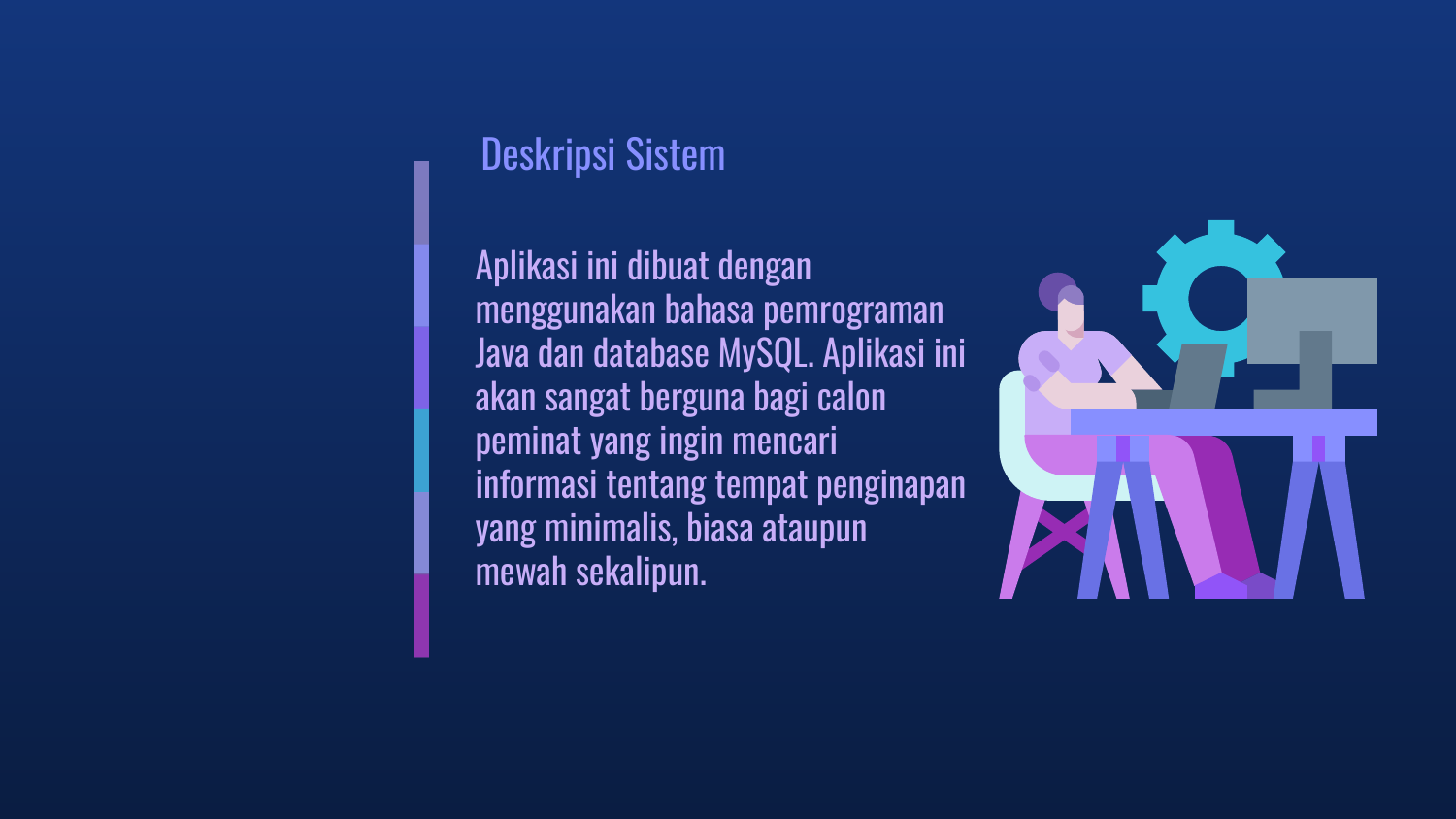

# Deskripsi Sistem
Aplikasi ini dibuat dengan menggunakan bahasa pemrograman Java dan database MySQL. Aplikasi ini akan sangat berguna bagi calon peminat yang ingin mencari informasi tentang tempat penginapan yang minimalis, biasa ataupun mewah sekalipun.